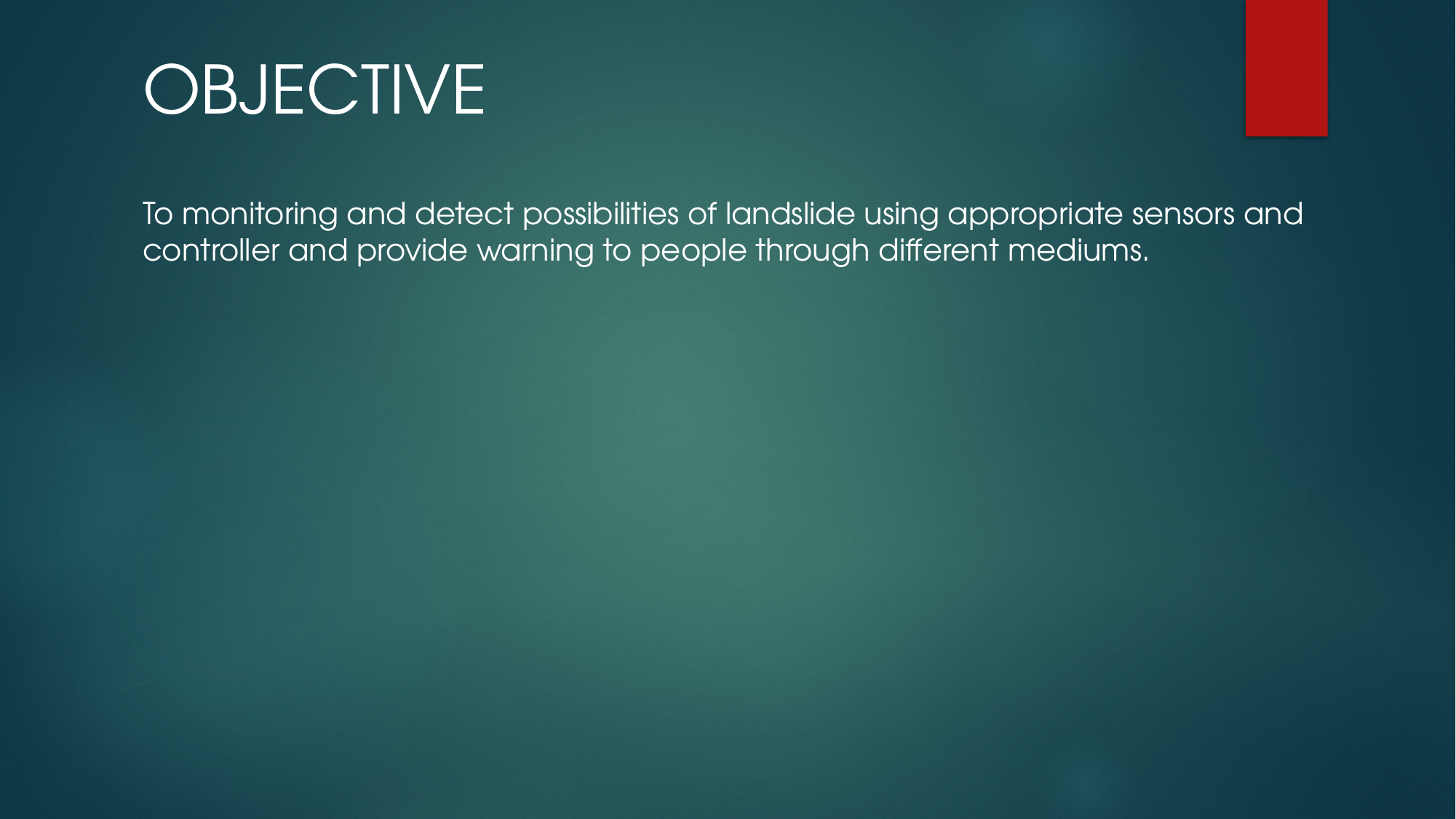

OBJECTIVE

To monitoring and detect possibilities of landslide using appropriate sensors and controller and provide warning to people through different mediums.